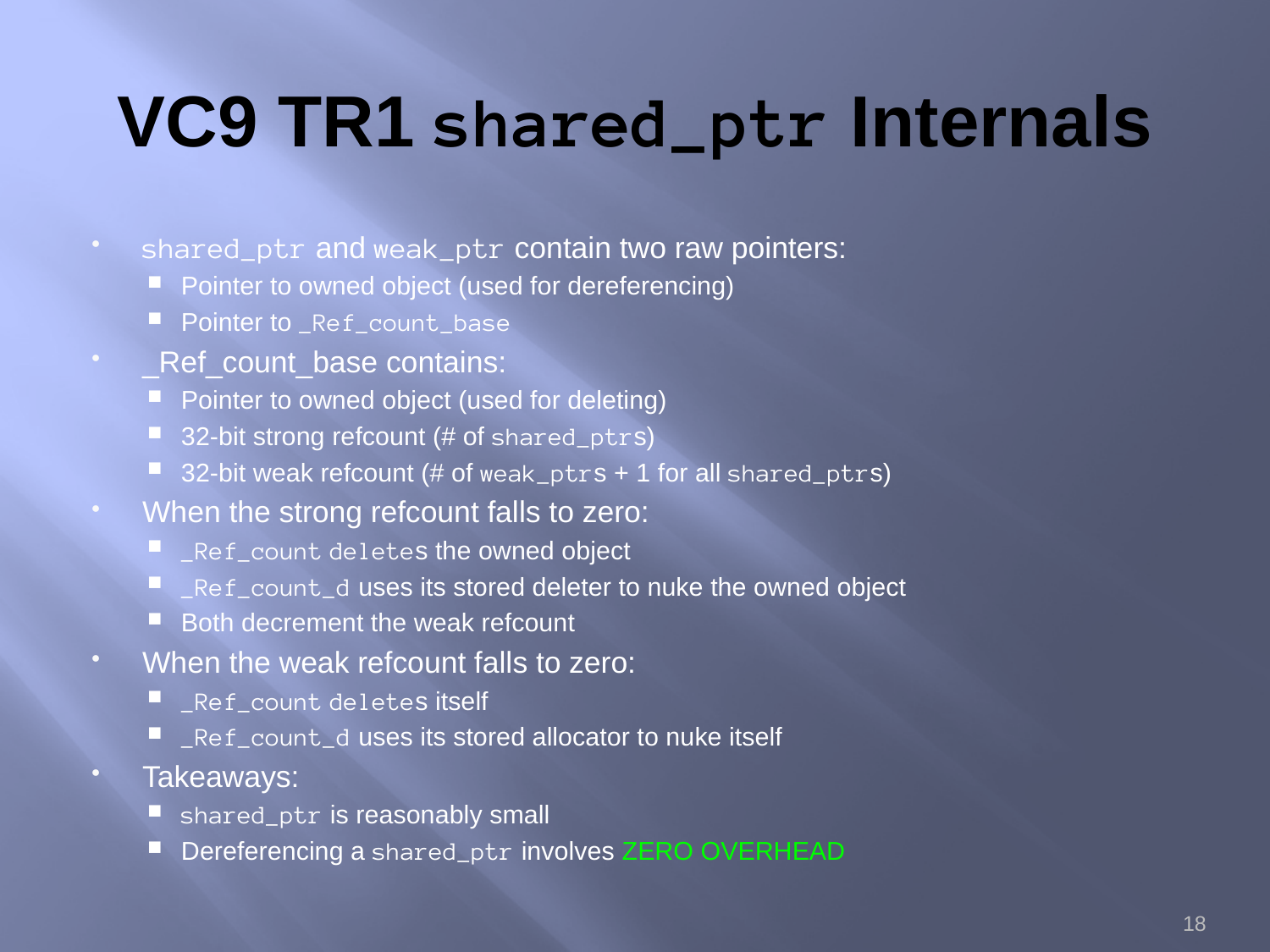

# VC9 TR1 shared_ptr Internals
shared_ptr and weak_ptr contain two raw pointers:
Pointer to owned object (used for dereferencing)
Pointer to _Ref_count_base
_Ref_count_base contains:
Pointer to owned object (used for deleting)
32-bit strong refcount (# of shared_ptrs)
32-bit weak refcount (# of weak_ptrs + 1 for all shared_ptrs)
When the strong refcount falls to zero:
_Ref_count deletes the owned object
_Ref_count_d uses its stored deleter to nuke the owned object
Both decrement the weak refcount
When the weak refcount falls to zero:
_Ref_count deletes itself
_Ref_count_d uses its stored allocator to nuke itself
Takeaways:
shared_ptr is reasonably small
Dereferencing a shared_ptr involves ZERO OVERHEAD
18